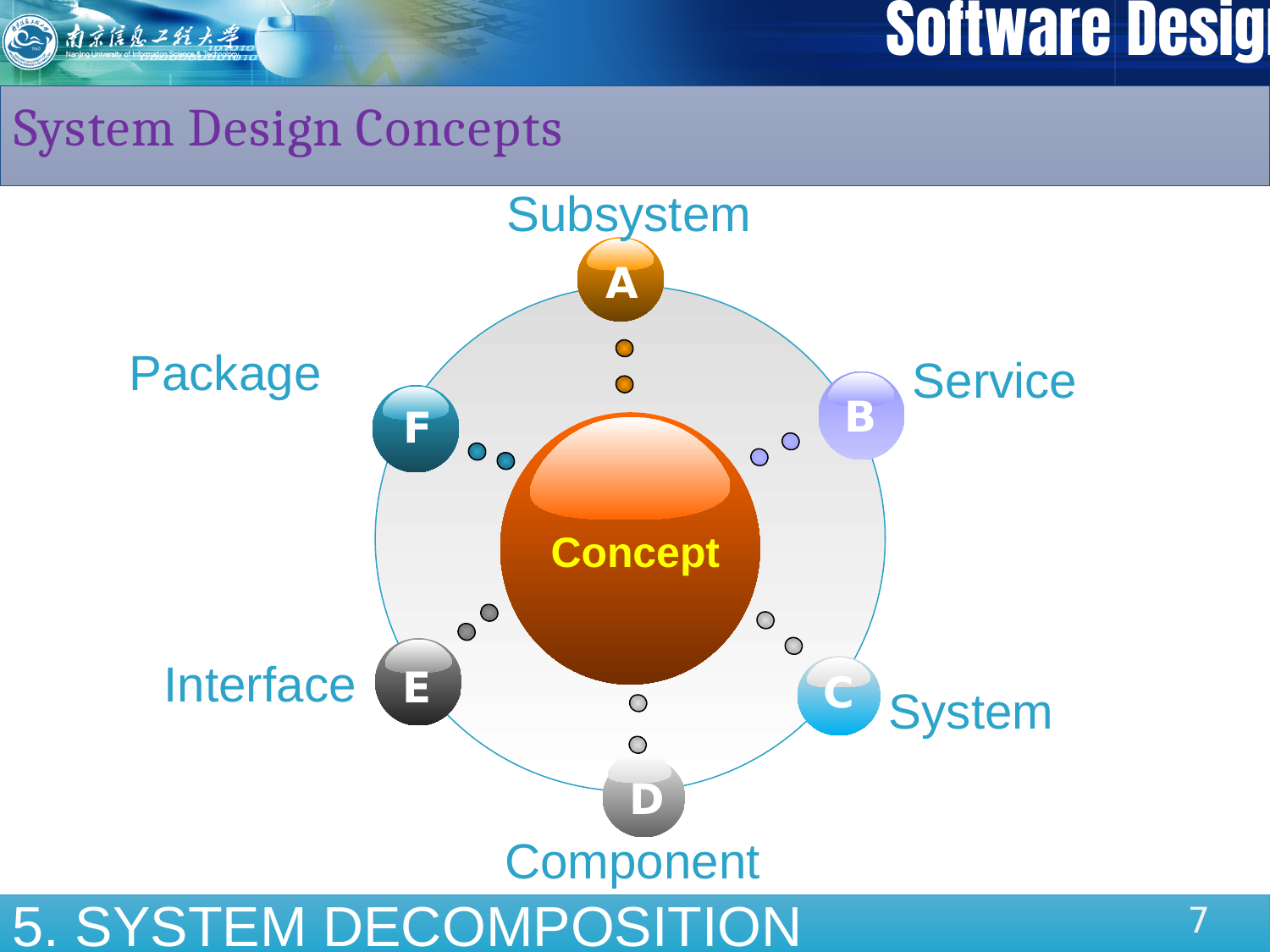

System Design Concepts
Subsystem

A

Package

Service

B

F

Concept

E
Interface

C
System

D
Component
5. SYSTEM DECOMPOSITION